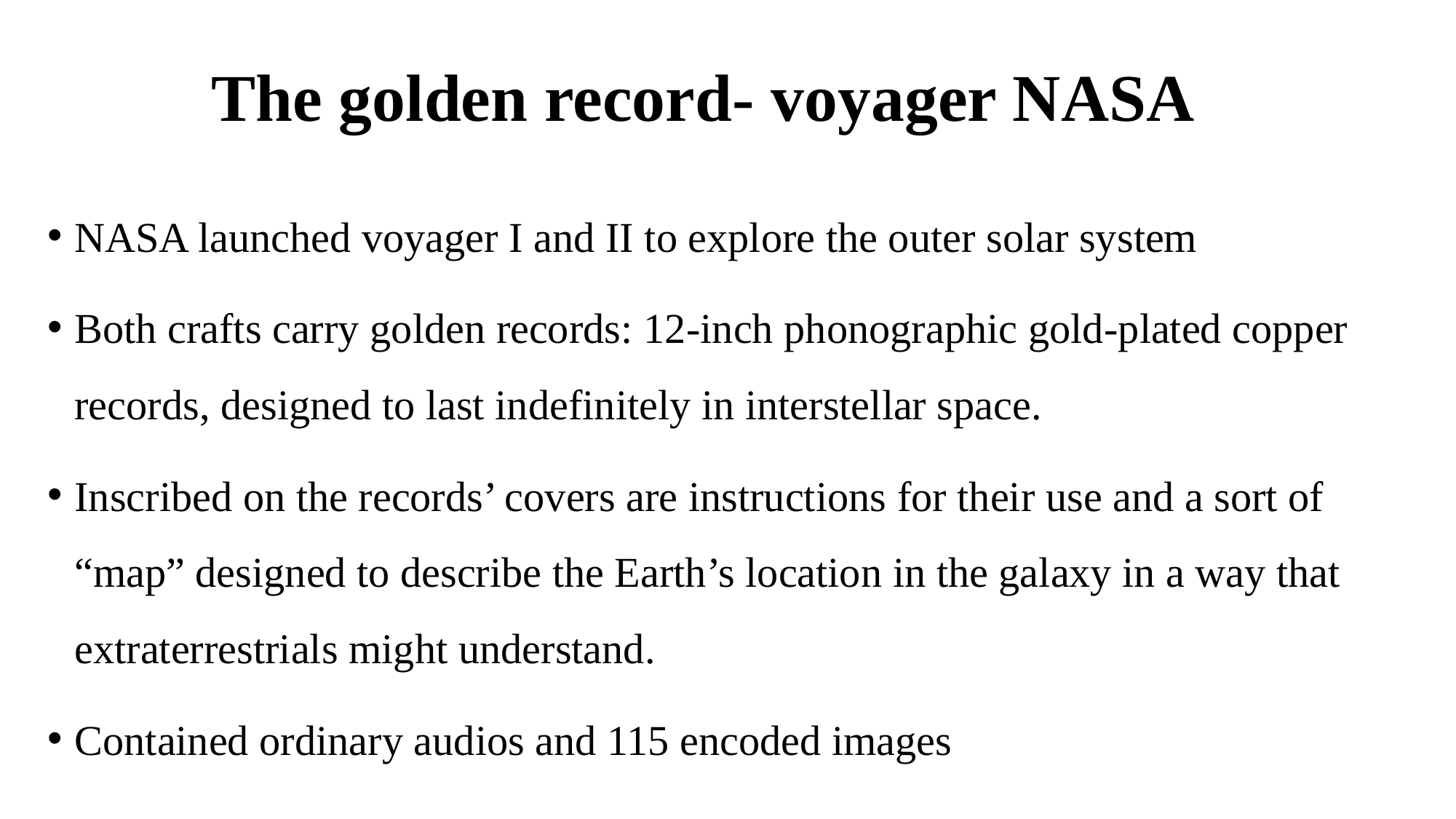

# The golden record- voyager NASA
NASA launched voyager I and II to explore the outer solar system
Both crafts carry golden records: 12-inch phonographic gold-plated copper records, designed to last indefinitely in interstellar space.
Inscribed on the records’ covers are instructions for their use and a sort of “map” designed to describe the Earth’s location in the galaxy in a way that extraterrestrials might understand.
Contained ordinary audios and 115 encoded images